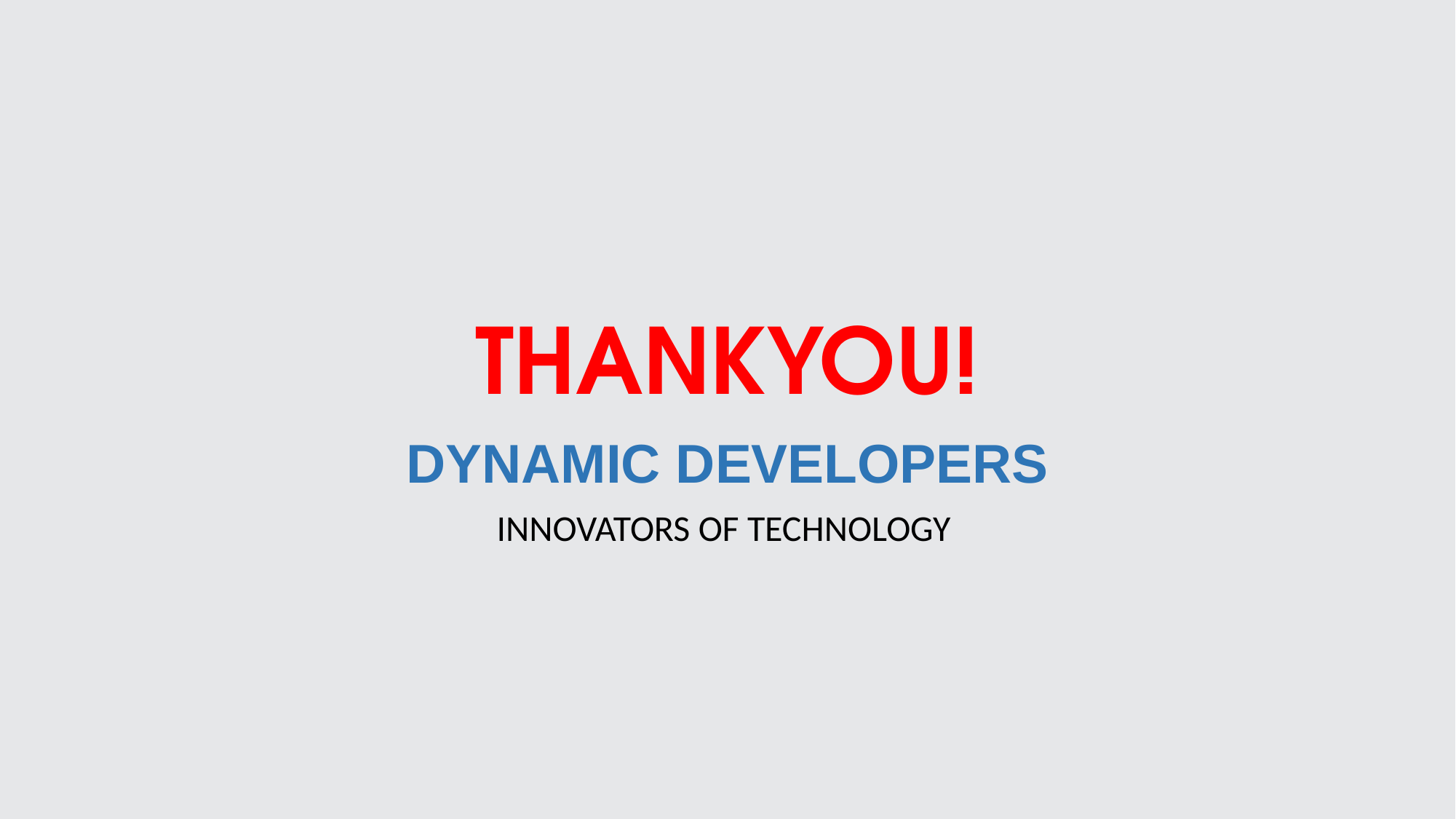

# THANKYOU!
DYNAMIC DEVELOPERS
INNOVATORS OF TECHNOLOGY